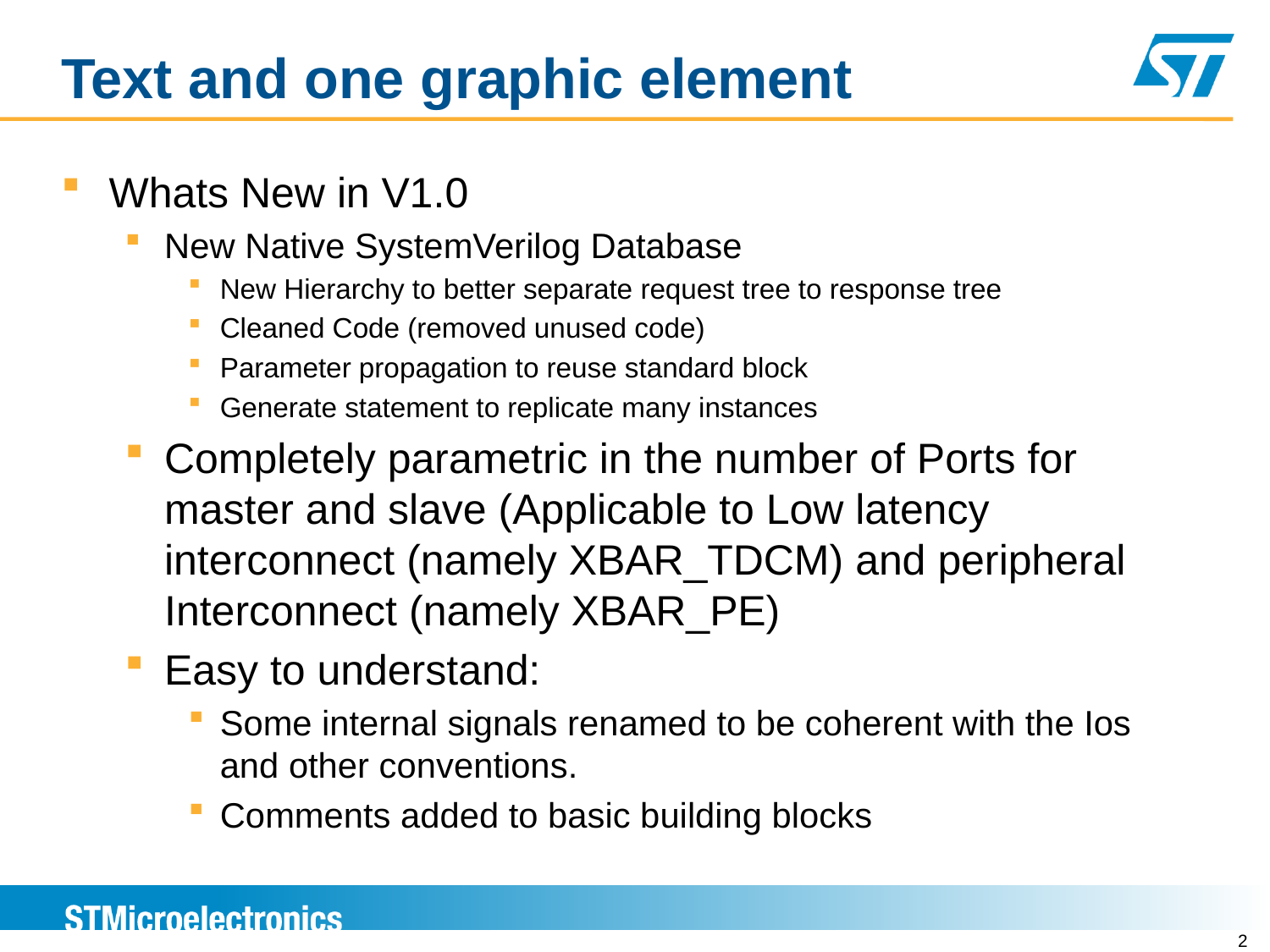

# Text and one graphic element
Whats New in V1.0
New Native SystemVerilog Database
New Hierarchy to better separate request tree to response tree
Cleaned Code (removed unused code)
Parameter propagation to reuse standard block
Generate statement to replicate many instances
Completely parametric in the number of Ports for master and slave (Applicable to Low latency interconnect (namely XBAR_TDCM) and peripheral Interconnect (namely XBAR_PE)
Easy to understand:
Some internal signals renamed to be coherent with the Ios and other conventions.
Comments added to basic building blocks
2